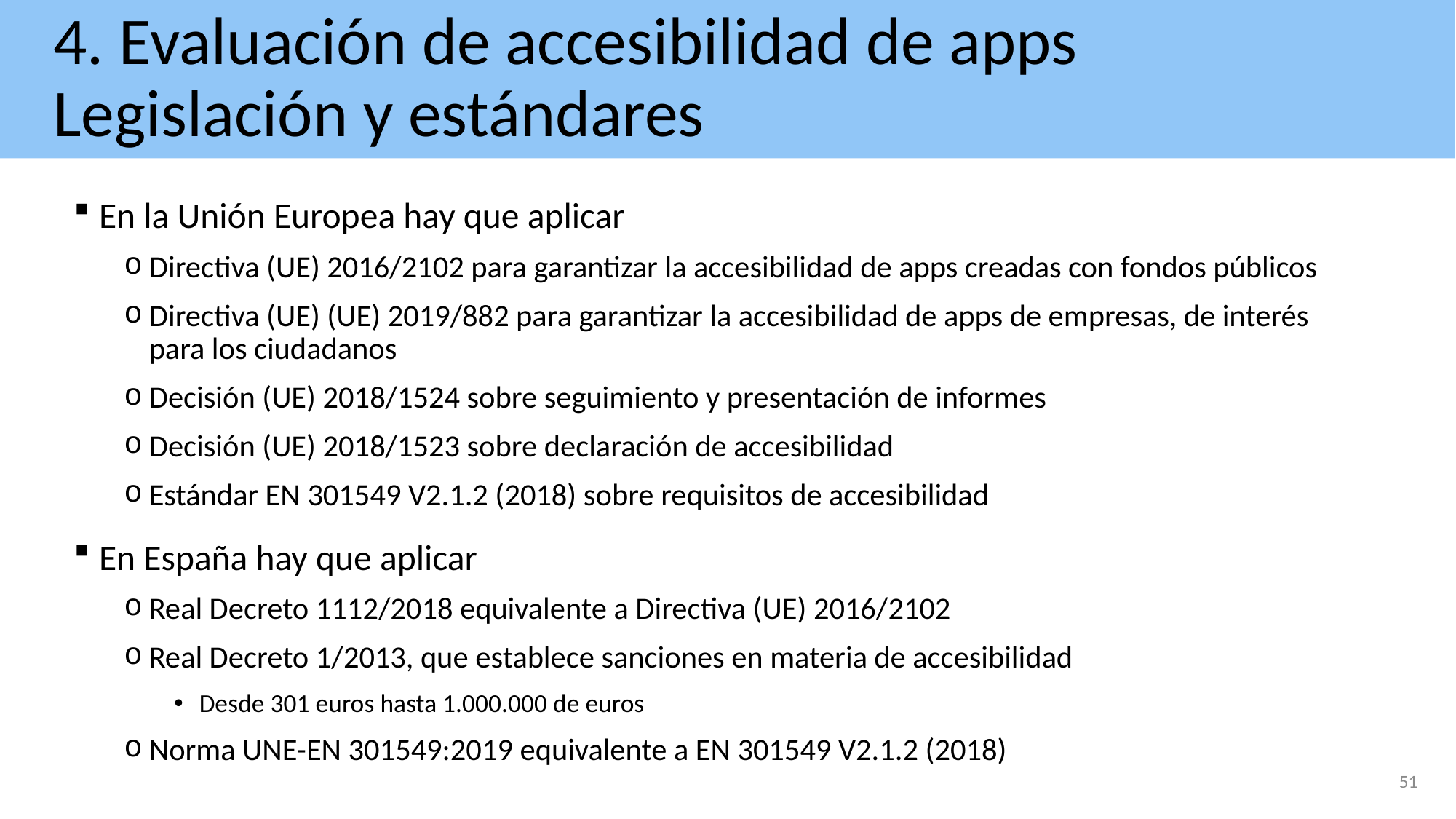

# 4. Evaluación de accesibilidad de apps Legislación y estándares
En la Unión Europea hay que aplicar
Directiva (UE) 2016/2102 para garantizar la accesibilidad de apps creadas con fondos públicos
Directiva (UE) (UE) 2019/882 para garantizar la accesibilidad de apps de empresas, de interés para los ciudadanos
Decisión (UE) 2018/1524 sobre seguimiento y presentación de informes
Decisión (UE) 2018/1523 sobre declaración de accesibilidad
Estándar EN 301549 V2.1.2 (2018) sobre requisitos de accesibilidad
En España hay que aplicar
Real Decreto 1112/2018 equivalente a Directiva (UE) 2016/2102
Real Decreto 1/2013, que establece sanciones en materia de accesibilidad
Desde 301 euros hasta 1.000.000 de euros
Norma UNE-EN 301549:2019 equivalente a EN 301549 V2.1.2 (2018)

51